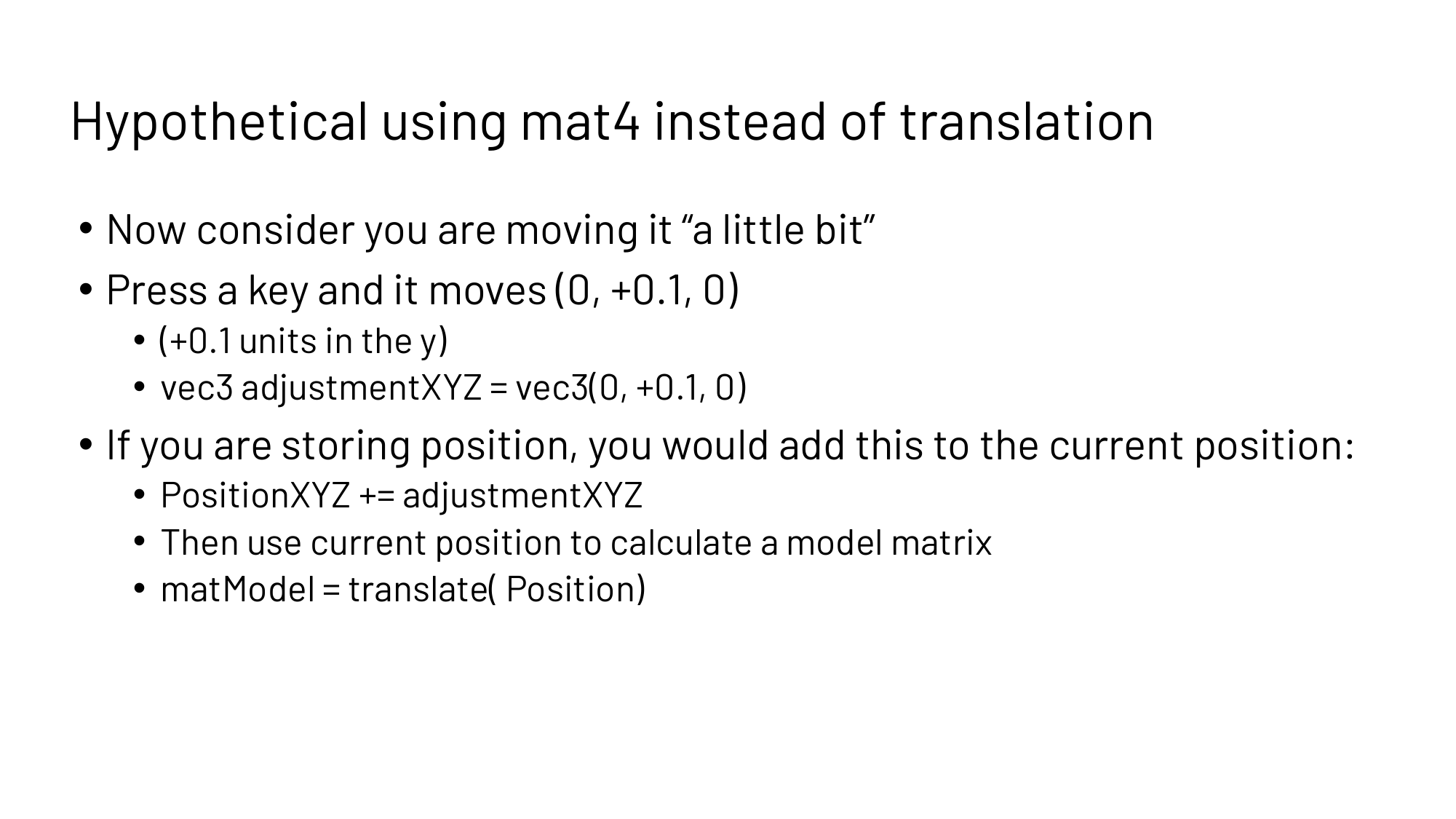

# Hypothetical using mat4 instead of translation
Now consider you are moving it “a little bit”
Press a key and it moves (0, +0.1, 0)
(+0.1 units in the y)
vec3 adjustmentXYZ = vec3(0, +0.1, 0)
If you are storing position, you would add this to the current position:
PositionXYZ += adjustmentXYZ
Then use current position to calculate a model matrix
matModel = translate( Position)